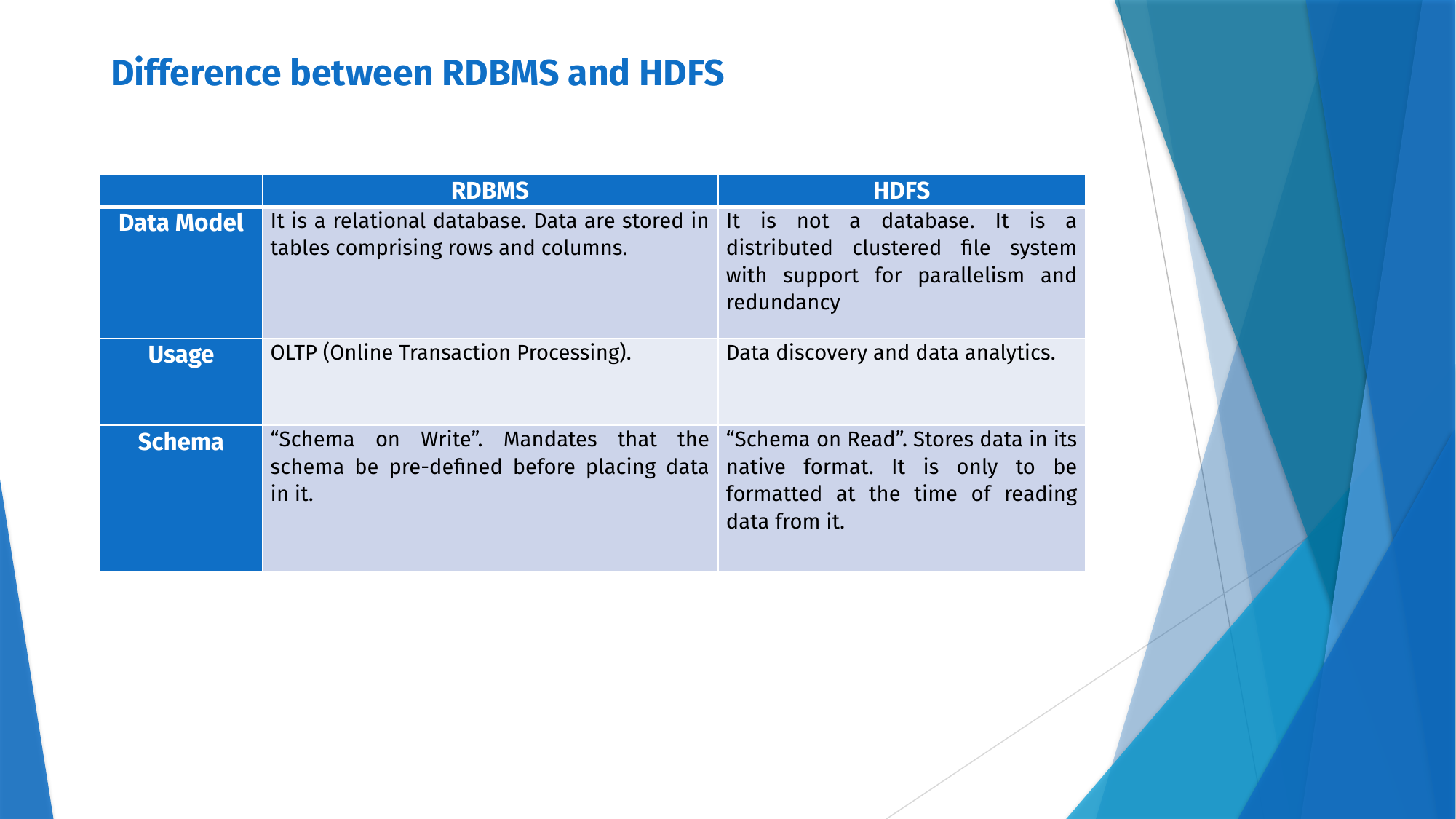

# Difference between RDBMS and HDFS
|  | RDBMS | HDFS |
| --- | --- | --- |
| Data Model | It is a relational database. Data are stored in tables comprising rows and columns. | It is not a database. It is a distributed clustered file system with support for parallelism and redundancy |
| Usage | OLTP (Online Transaction Processing). | Data discovery and data analytics. |
| Schema | “Schema on Write”. Mandates that the schema be pre-defined before placing data in it. | “Schema on Read”. Stores data in its native format. It is only to be formatted at the time of reading data from it. |